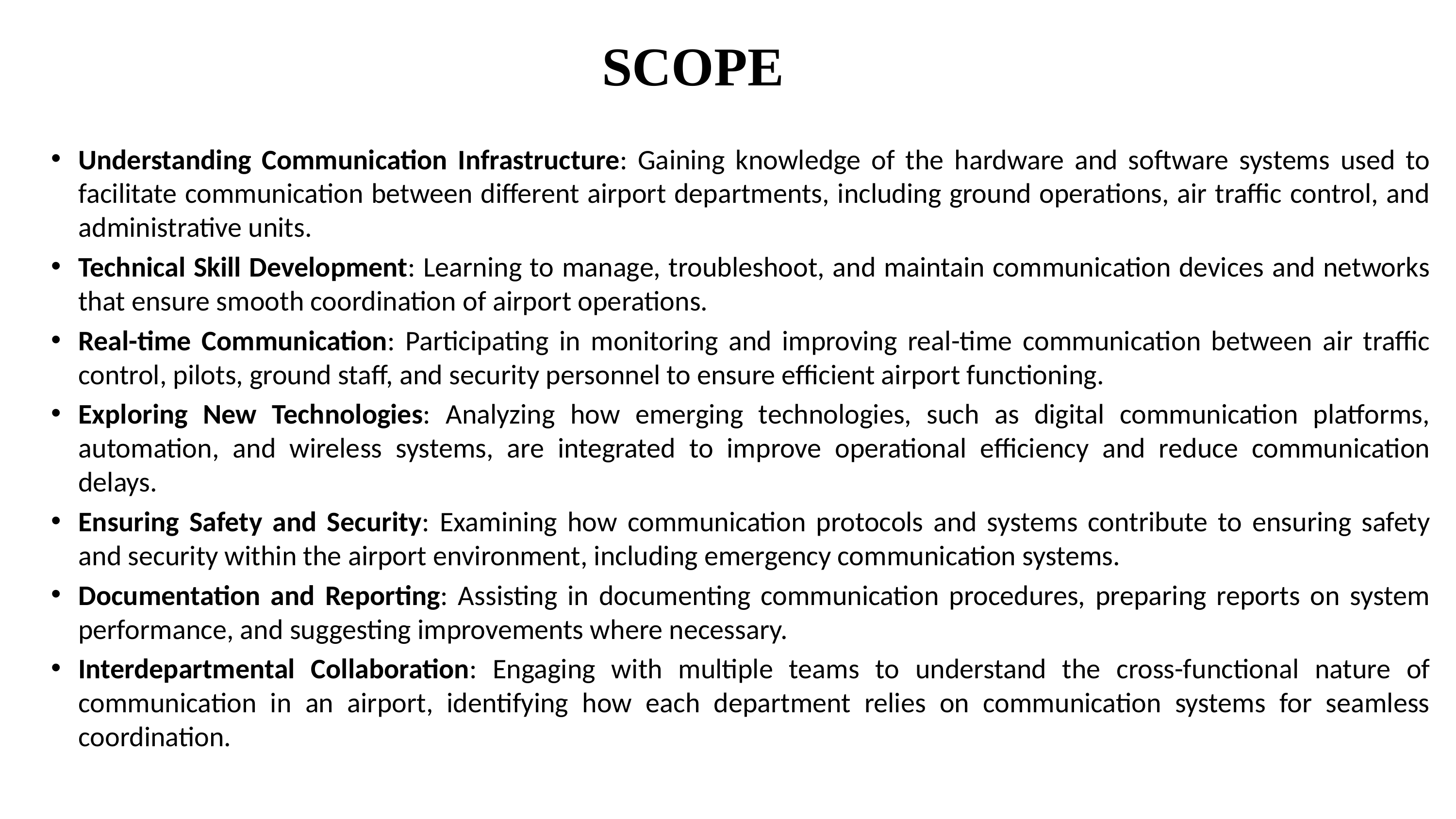

# SCOPE
Understanding Communication Infrastructure: Gaining knowledge of the hardware and software systems used to facilitate communication between different airport departments, including ground operations, air traffic control, and administrative units.
Technical Skill Development: Learning to manage, troubleshoot, and maintain communication devices and networks that ensure smooth coordination of airport operations.
Real-time Communication: Participating in monitoring and improving real-time communication between air traffic control, pilots, ground staff, and security personnel to ensure efficient airport functioning.
Exploring New Technologies: Analyzing how emerging technologies, such as digital communication platforms, automation, and wireless systems, are integrated to improve operational efficiency and reduce communication delays.
Ensuring Safety and Security: Examining how communication protocols and systems contribute to ensuring safety and security within the airport environment, including emergency communication systems.
Documentation and Reporting: Assisting in documenting communication procedures, preparing reports on system performance, and suggesting improvements where necessary.
Interdepartmental Collaboration: Engaging with multiple teams to understand the cross-functional nature of communication in an airport, identifying how each department relies on communication systems for seamless coordination.